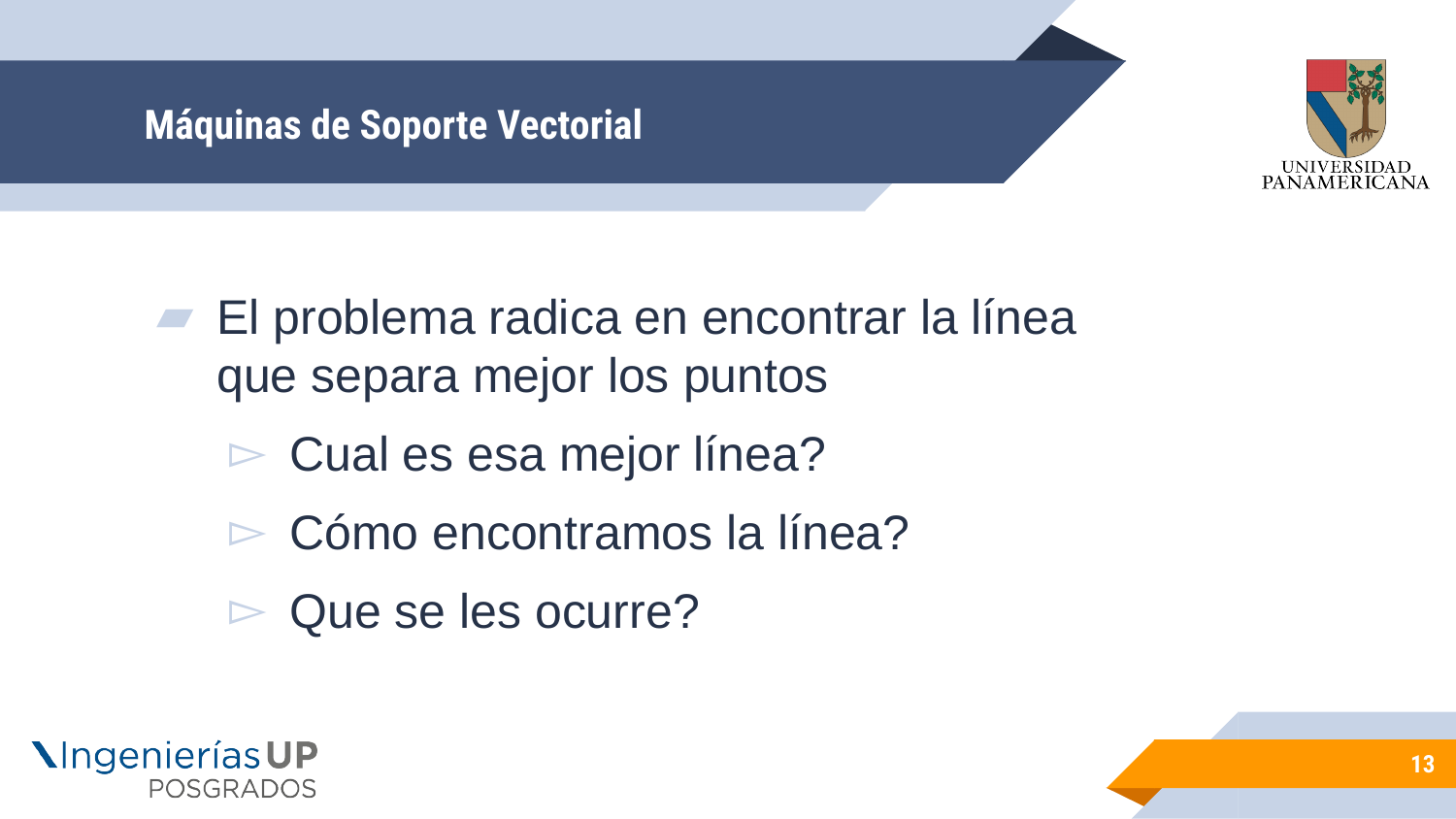

# Máquinas de Soporte Vectorial
El problema radica en encontrar la línea que separa mejor los puntos
Cual es esa mejor línea?
Cómo encontramos la línea?
Que se les ocurre?
13